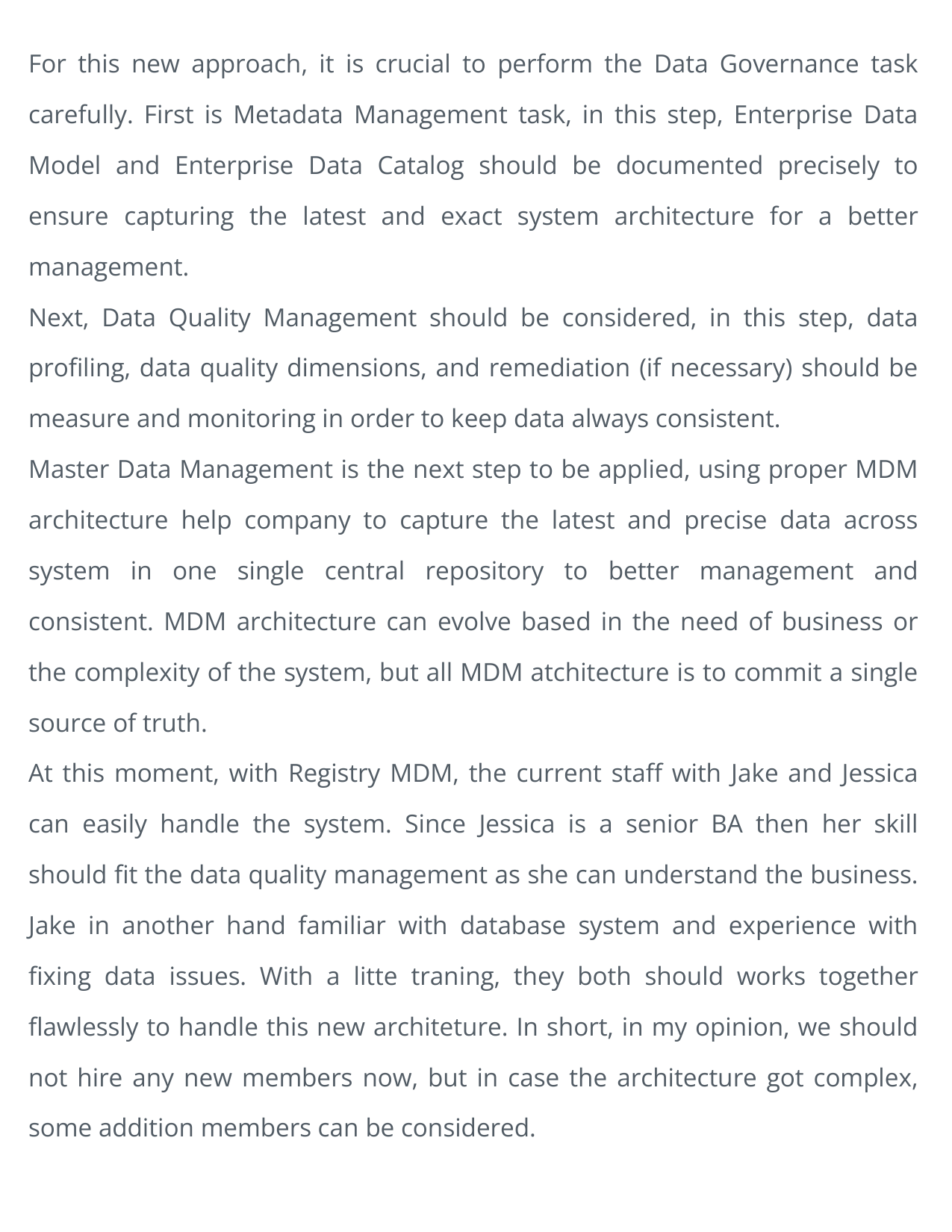

For this new approach, it is crucial to perform the Data Governance task carefully. First is Metadata Management task, in this step, Enterprise Data Model and Enterprise Data Catalog should be documented precisely to ensure capturing the latest and exact system architecture for a better management.
Next, Data Quality Management should be considered, in this step, data profiling, data quality dimensions, and remediation (if necessary) should be measure and monitoring in order to keep data always consistent.
Master Data Management is the next step to be applied, using proper MDM architecture help company to capture the latest and precise data across system in one single central repository to better management and consistent. MDM architecture can evolve based in the need of business or the complexity of the system, but all MDM atchitecture is to commit a single source of truth.
At this moment, with Registry MDM, the current staff with Jake and Jessica can easily handle the system. Since Jessica is a senior BA then her skill should fit the data quality management as she can understand the business. Jake in another hand familiar with database system and experience with fixing data issues. With a litte traning, they both should works together flawlessly to handle this new architeture. In short, in my opinion, we should not hire any new members now, but in case the architecture got complex, some addition members can be considered.